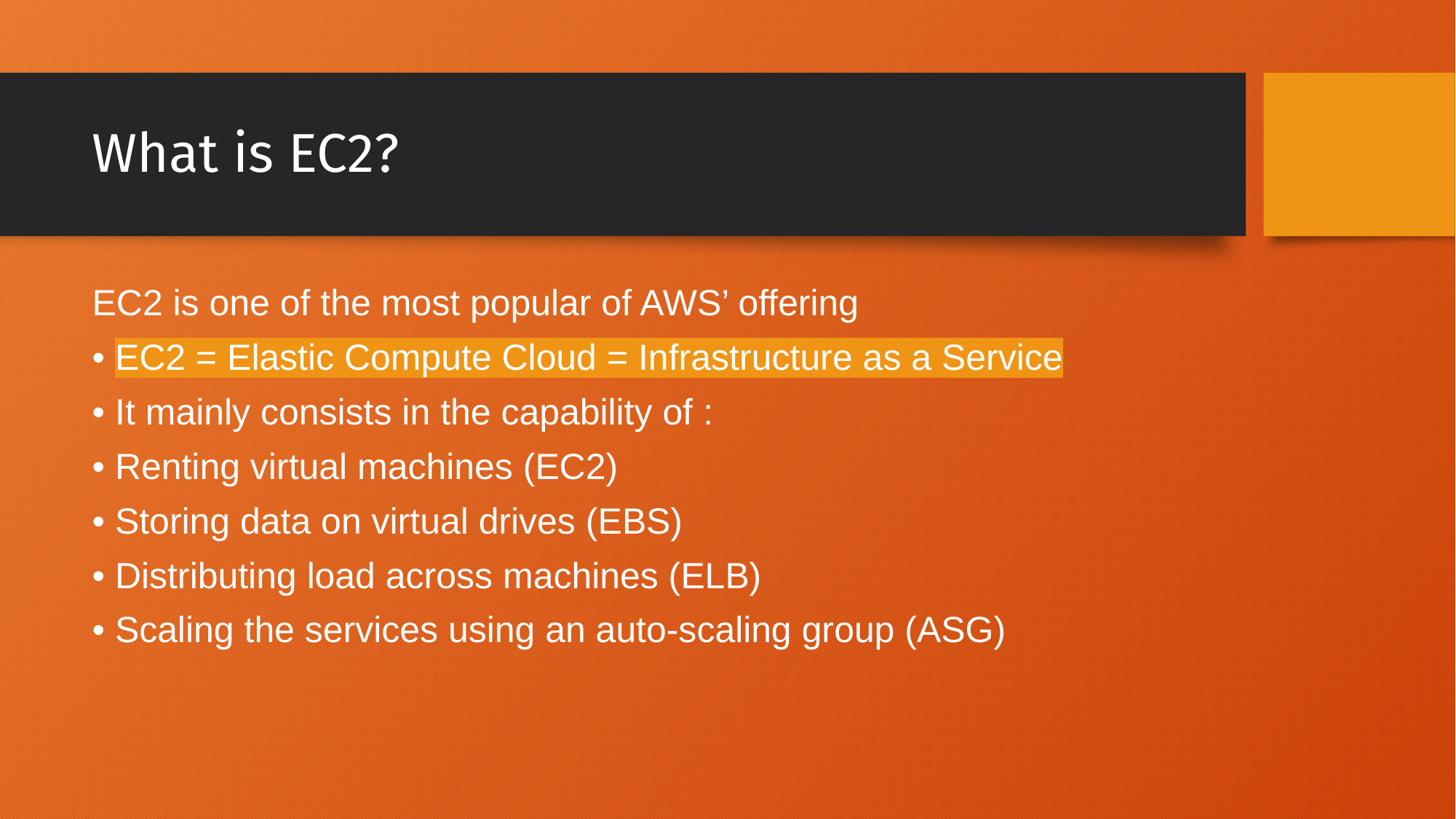

# What is EC2?
EC2 is one of the most popular of AWS’ offering
• EC2 = Elastic Compute Cloud = Infrastructure as a Service
• It mainly consists in the capability of :
• Renting virtual machines (EC2)
• Storing data on virtual drives (EBS)
• Distributing load across machines (ELB)
• Scaling the services using an auto-scaling group (ASG)